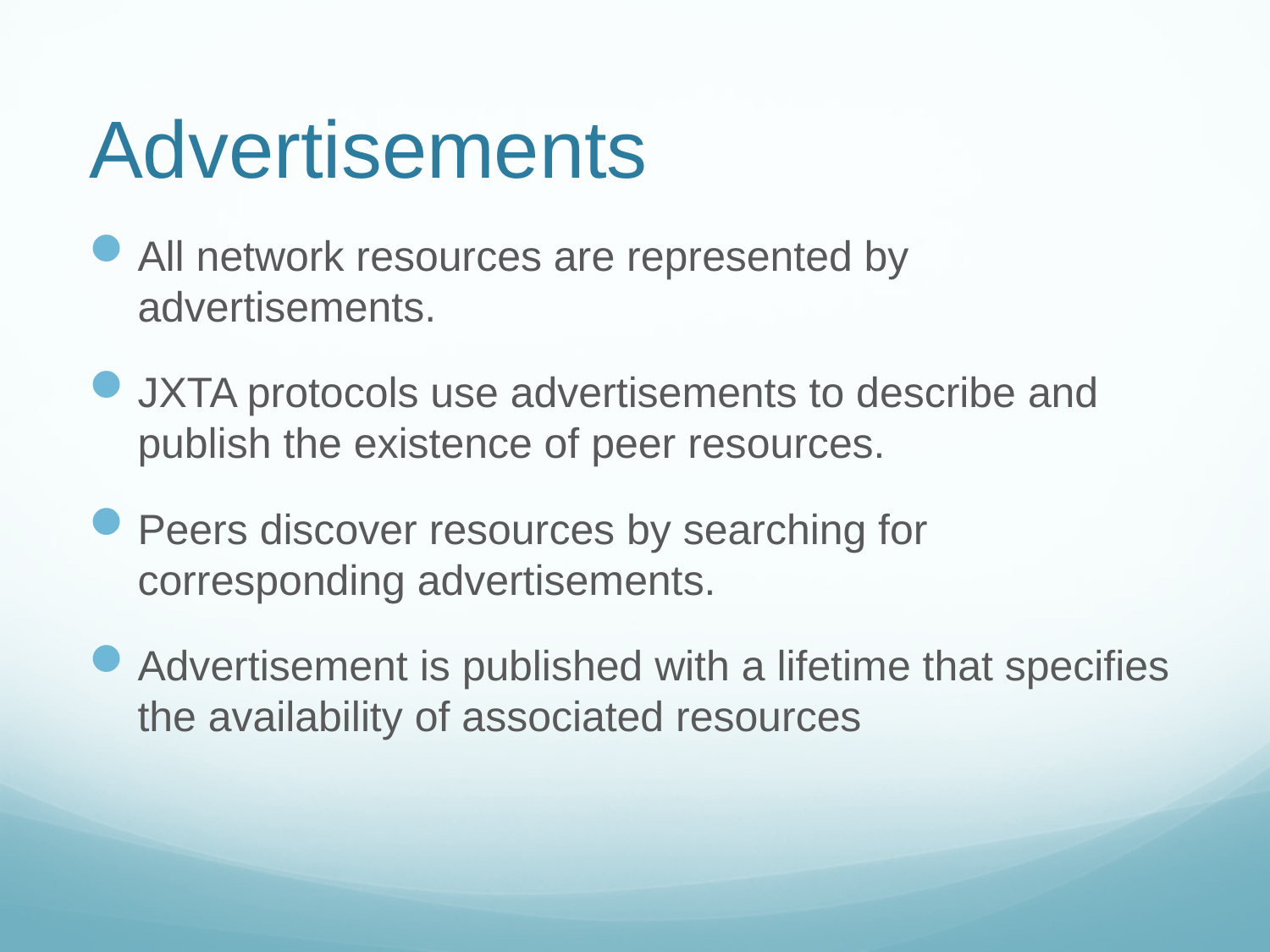

# Advertisements
All network resources are represented by advertisements.
JXTA protocols use advertisements to describe and publish the existence of peer resources.
Peers discover resources by searching for corresponding advertisements.
Advertisement is published with a lifetime that specifies the availability of associated resources